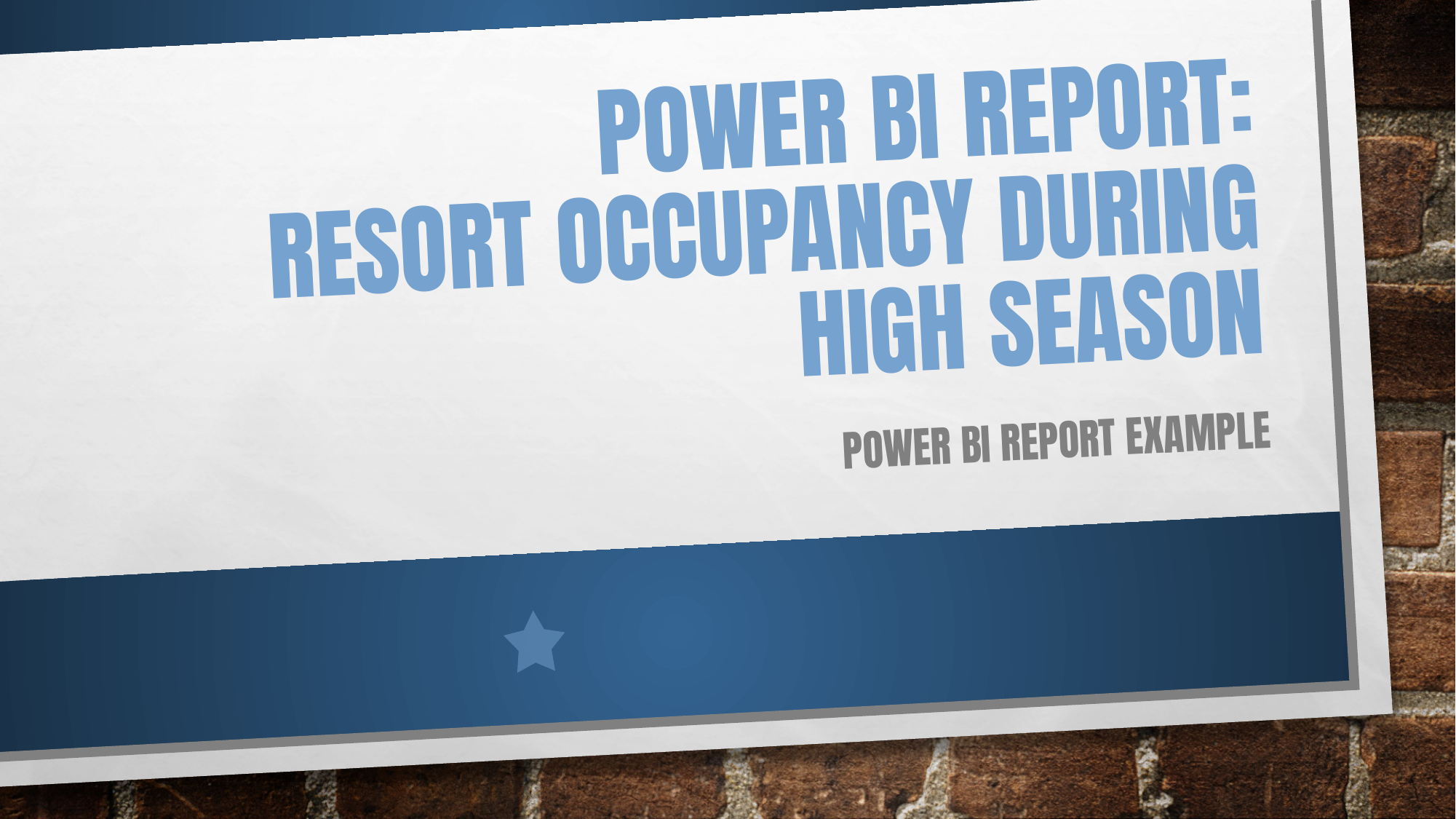

# Power BI Report: Resort Occupancy during high Season
Power bi report example